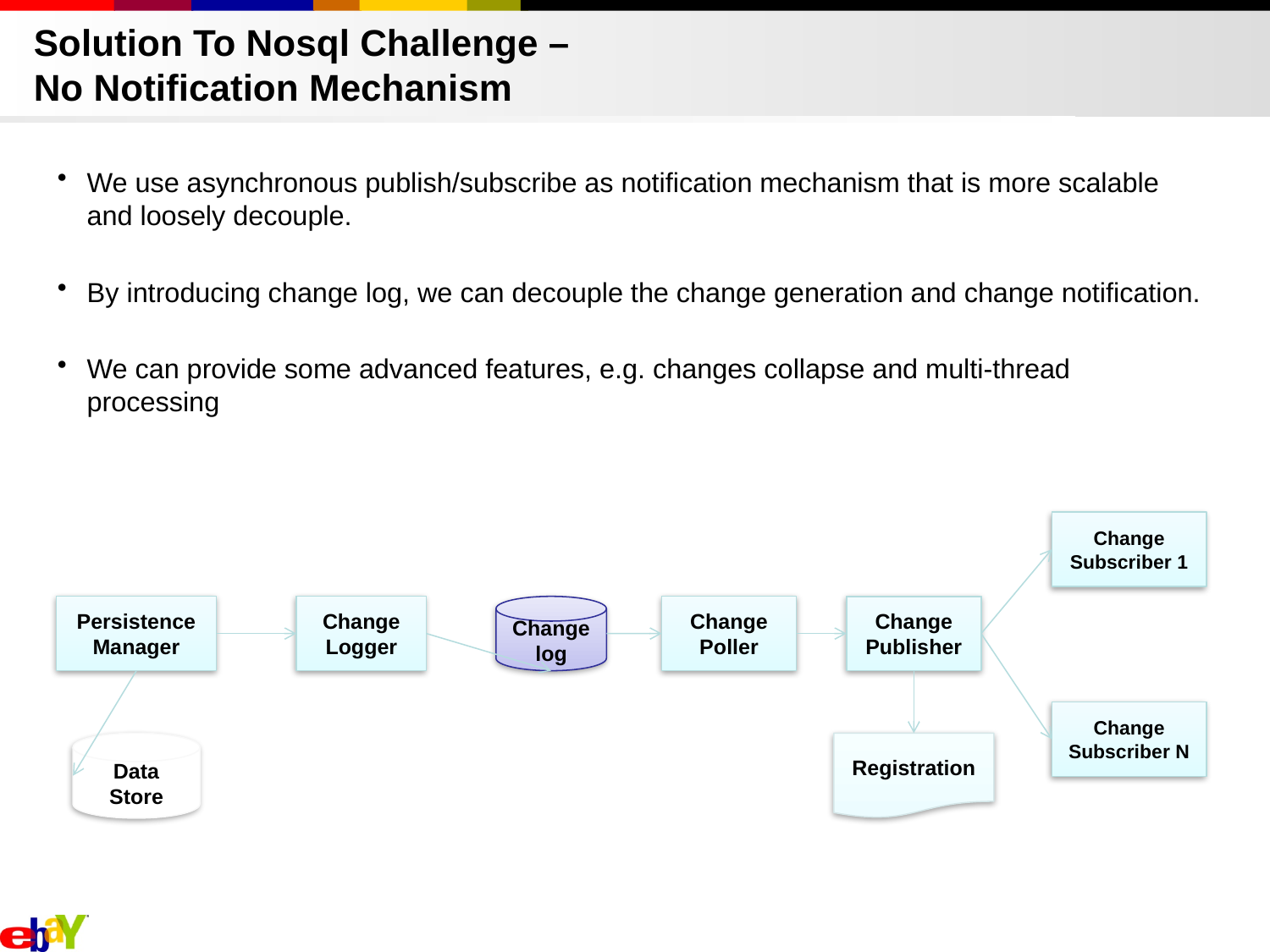

# Solution To Nosql Challenge – No Notification Mechanism
We use asynchronous publish/subscribe as notification mechanism that is more scalable and loosely decouple.

By introducing change log, we can decouple the change generation and change notification.

We can provide some advanced features, e.g. changes collapse and multi-thread processing

Change Subscriber 1
Persistence Manager
Change Logger
Change log
Change Poller
Change Publisher
Change Subscriber N
Data Store
Registration